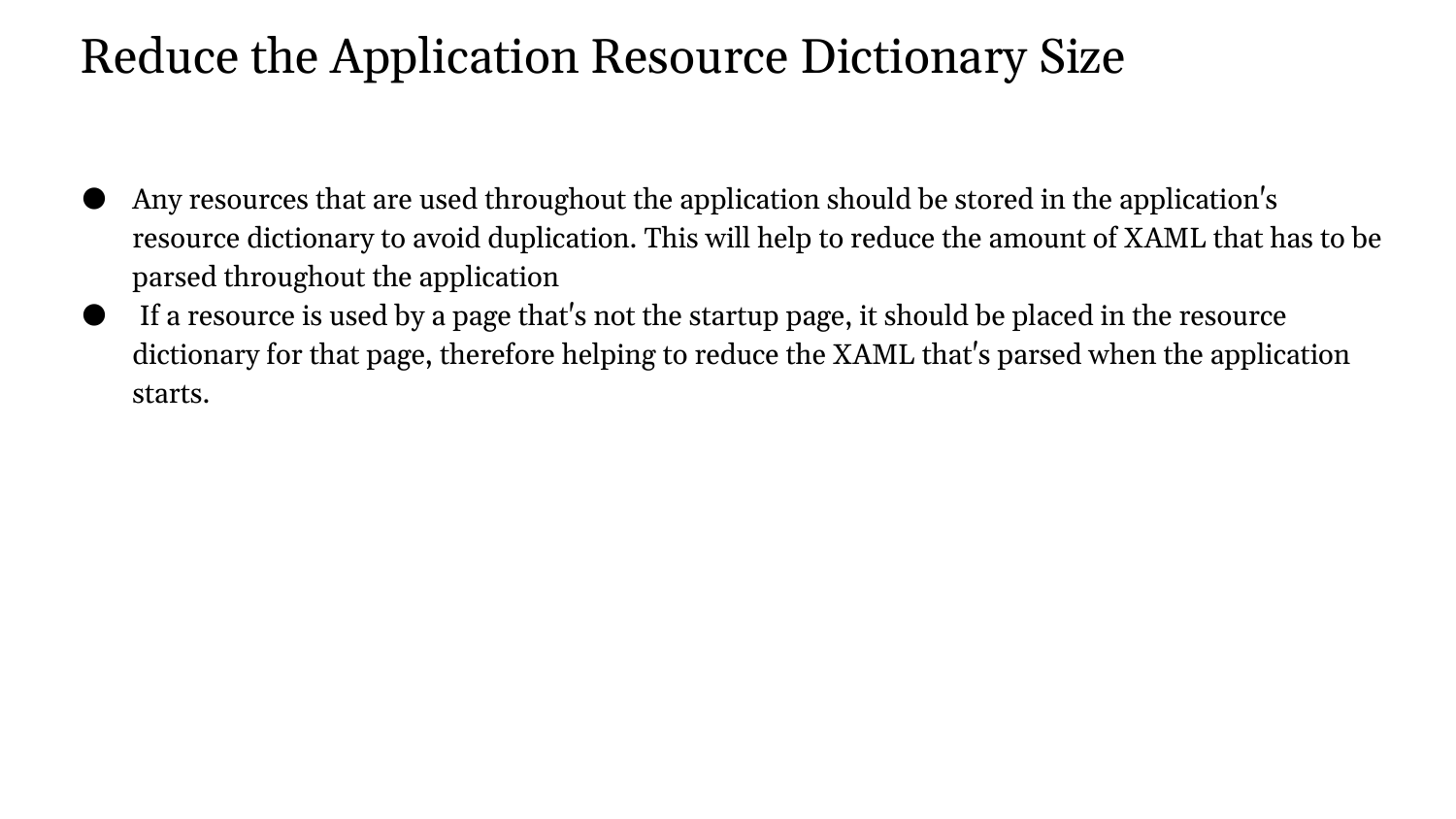

# Reduce the Application Resource Dictionary Size

Any resources that are used throughout the application should be stored in the application's resource dictionary to avoid duplication. This will help to reduce the amount of XAML that has to be parsed throughout the application
 If a resource is used by a page that's not the startup page, it should be placed in the resource dictionary for that page, therefore helping to reduce the XAML that's parsed when the application starts.